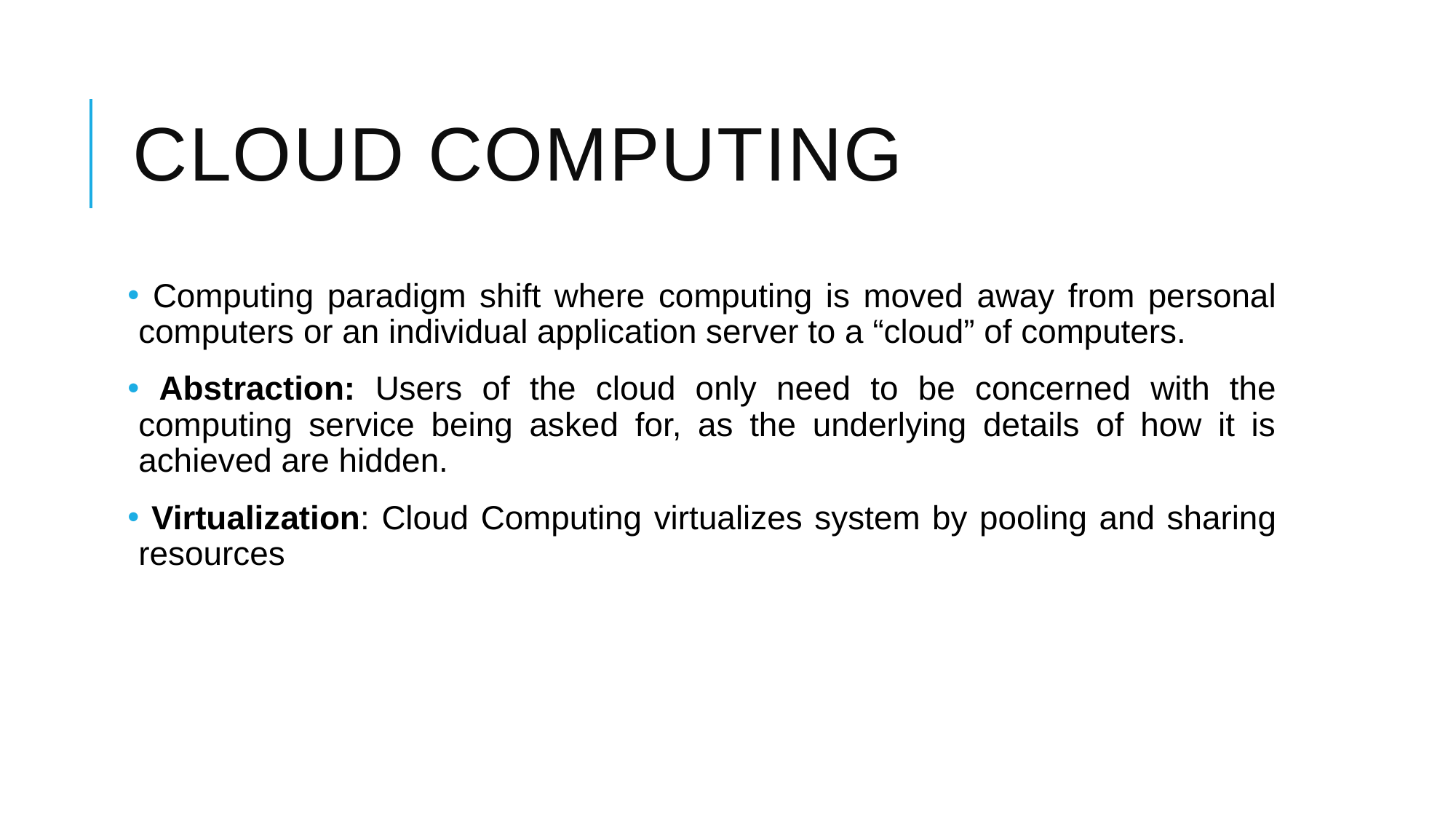

# Cloud computing
 Computing paradigm shift where computing is moved away from personal computers or an individual application server to a “cloud” of computers.
 Abstraction: Users of the cloud only need to be concerned with the computing service being asked for, as the underlying details of how it is achieved are hidden.
 Virtualization: Cloud Computing virtualizes system by pooling and sharing resources